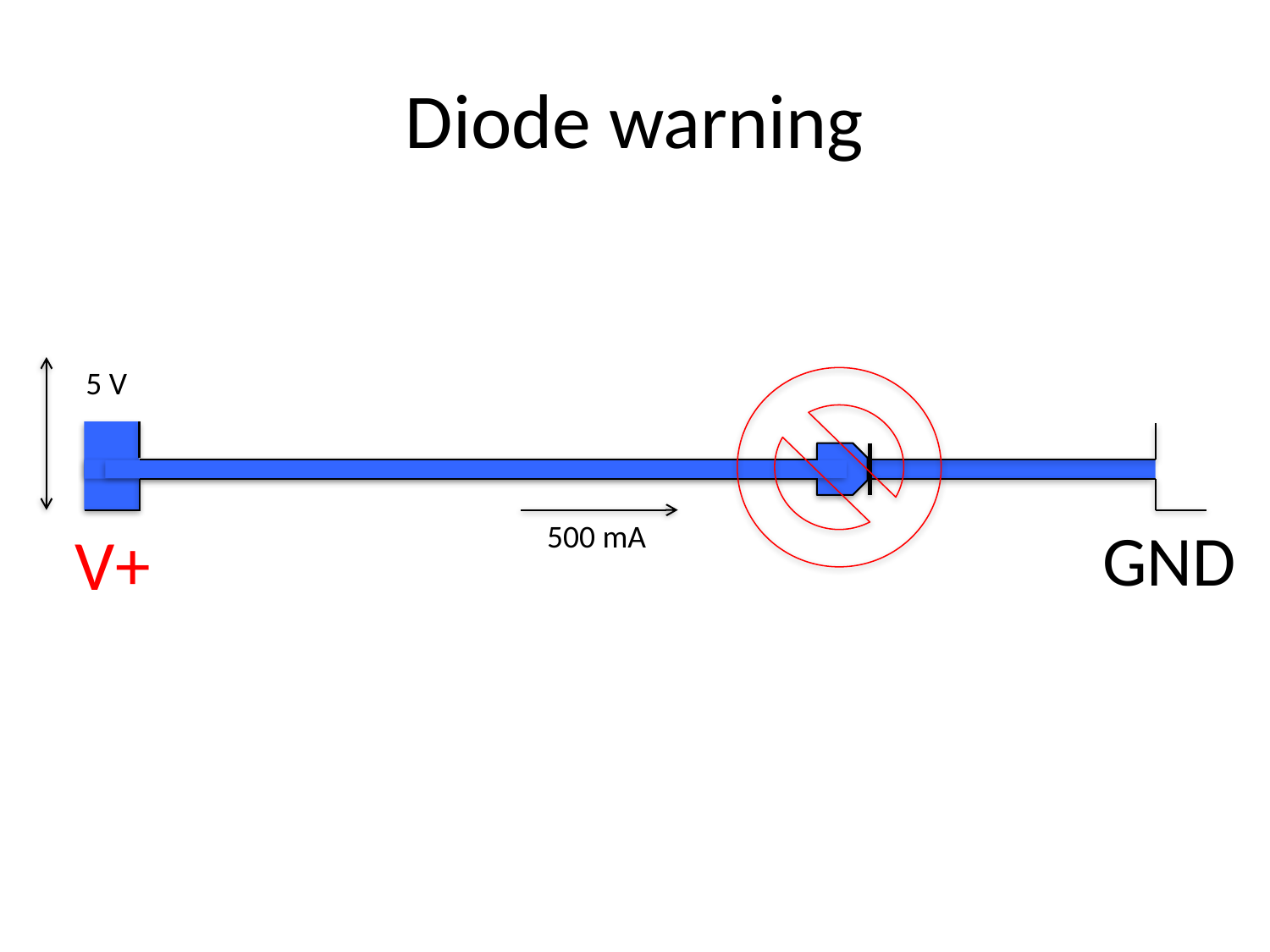

# Diode warning
5 V

GND
500 mA
V+